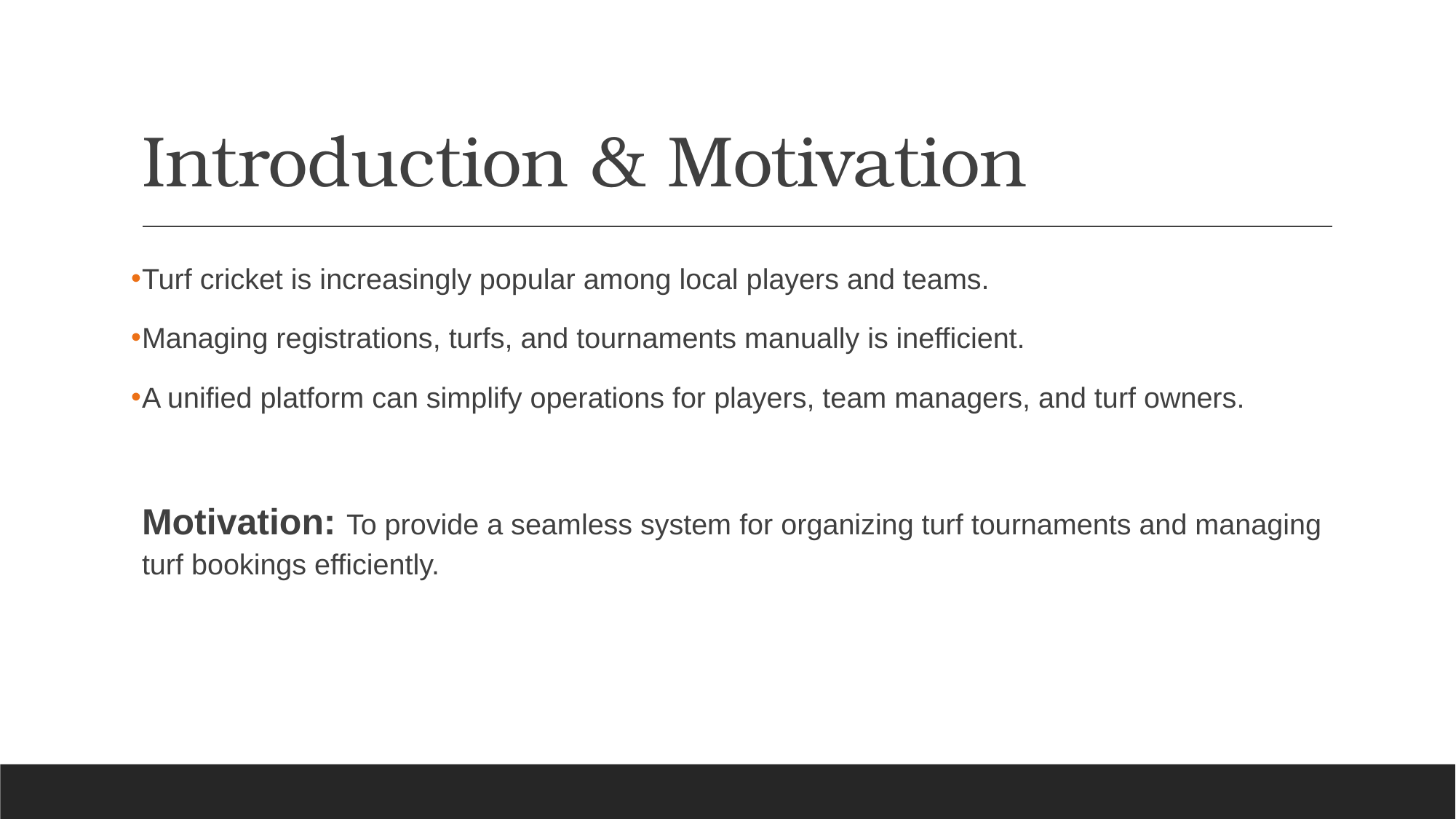

# Introduction & Motivation
Turf cricket is increasingly popular among local players and teams.
Managing registrations, turfs, and tournaments manually is inefficient.
A unified platform can simplify operations for players, team managers, and turf owners.

Motivation: To provide a seamless system for organizing turf tournaments and managing turf bookings efficiently.